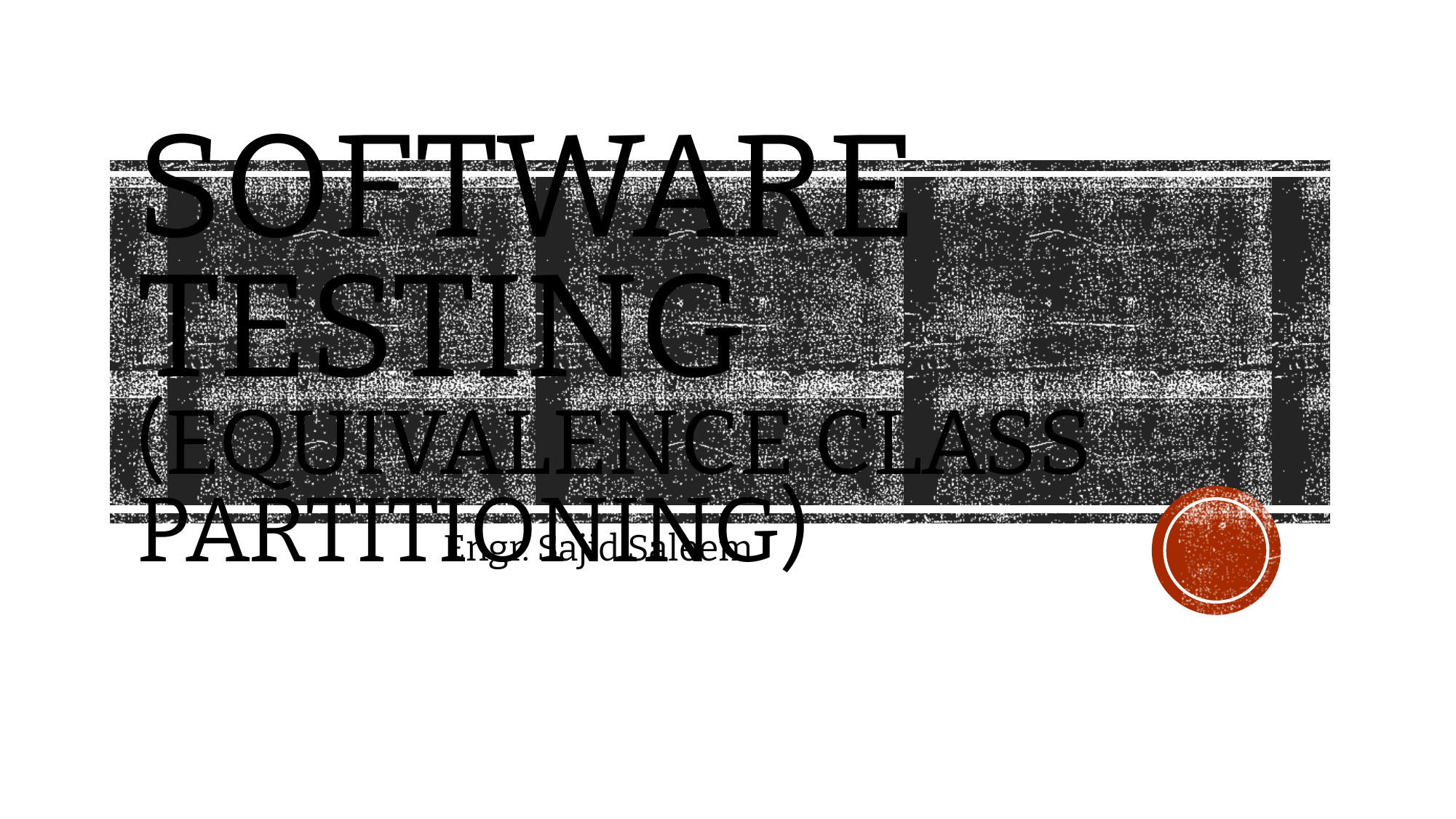

# Software Testing (Equivalence class partitioning)
Engr. Sajid Saleem